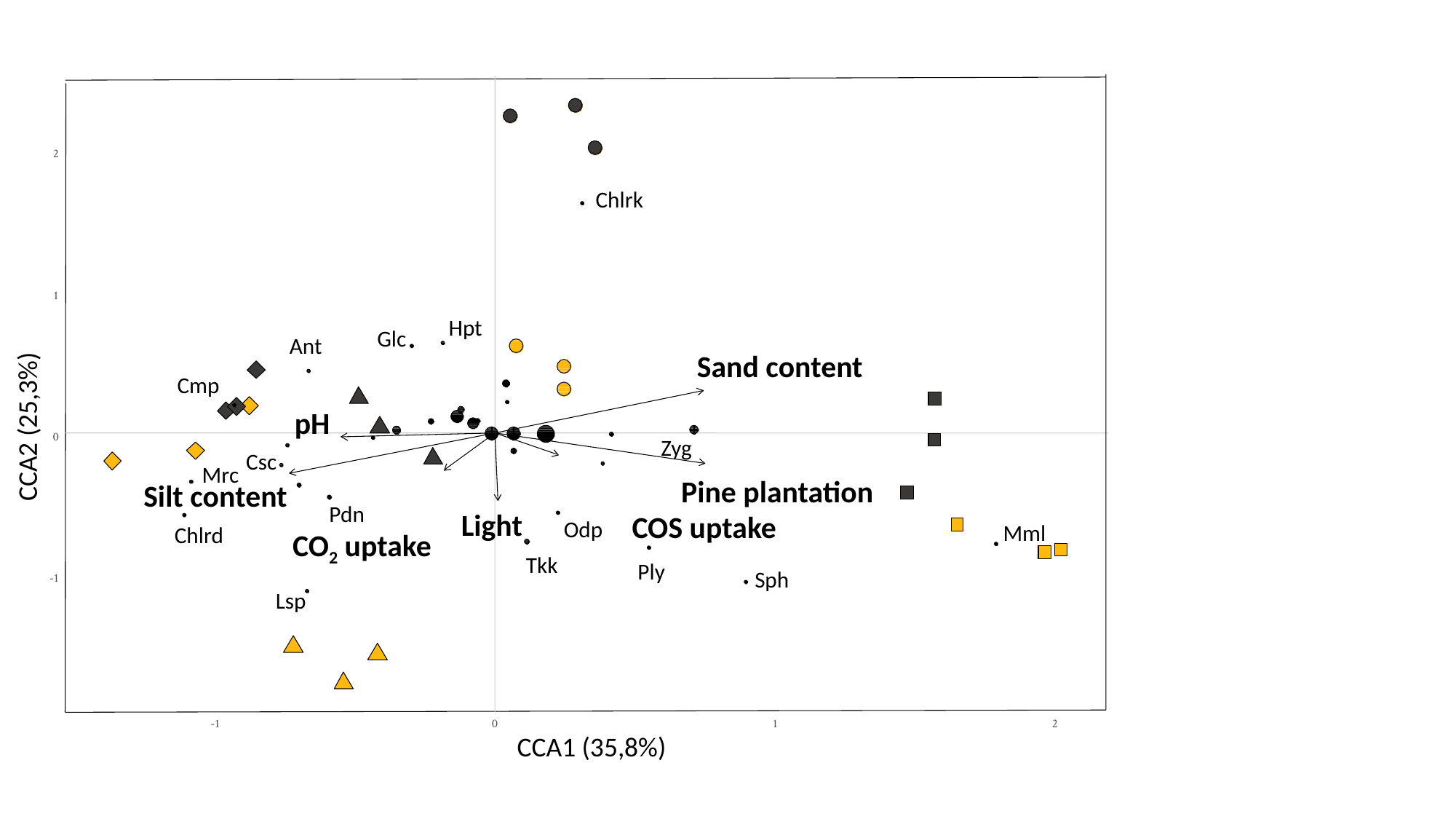

Sand content

pH

Pine plantation
Silt content

Light
COS uptake

CO2 uptake

2
Chlrk
1
Hpt
Glc
Ant
Cmp

CCA2 (25,3%)

0

Zyg

Csc
Mrc
Pdn
Odp

Mml

Chlrd

Tkk
Ply
Sph
-1
Lsp
-1
0
1
2
CCA1 (35,8%)